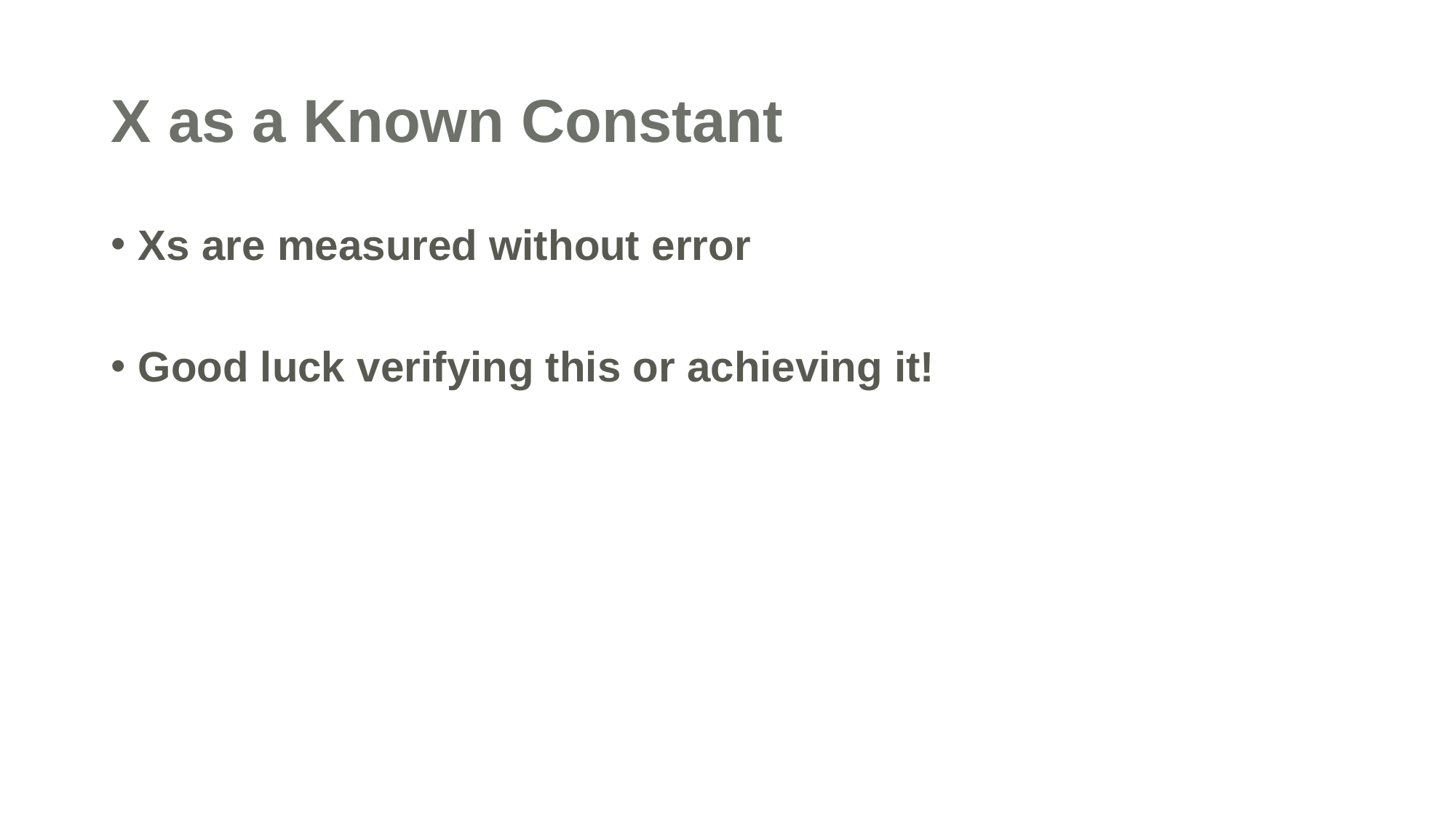

# X as a Known Constant
Xs are measured without error

Good luck verifying this or achieving it!